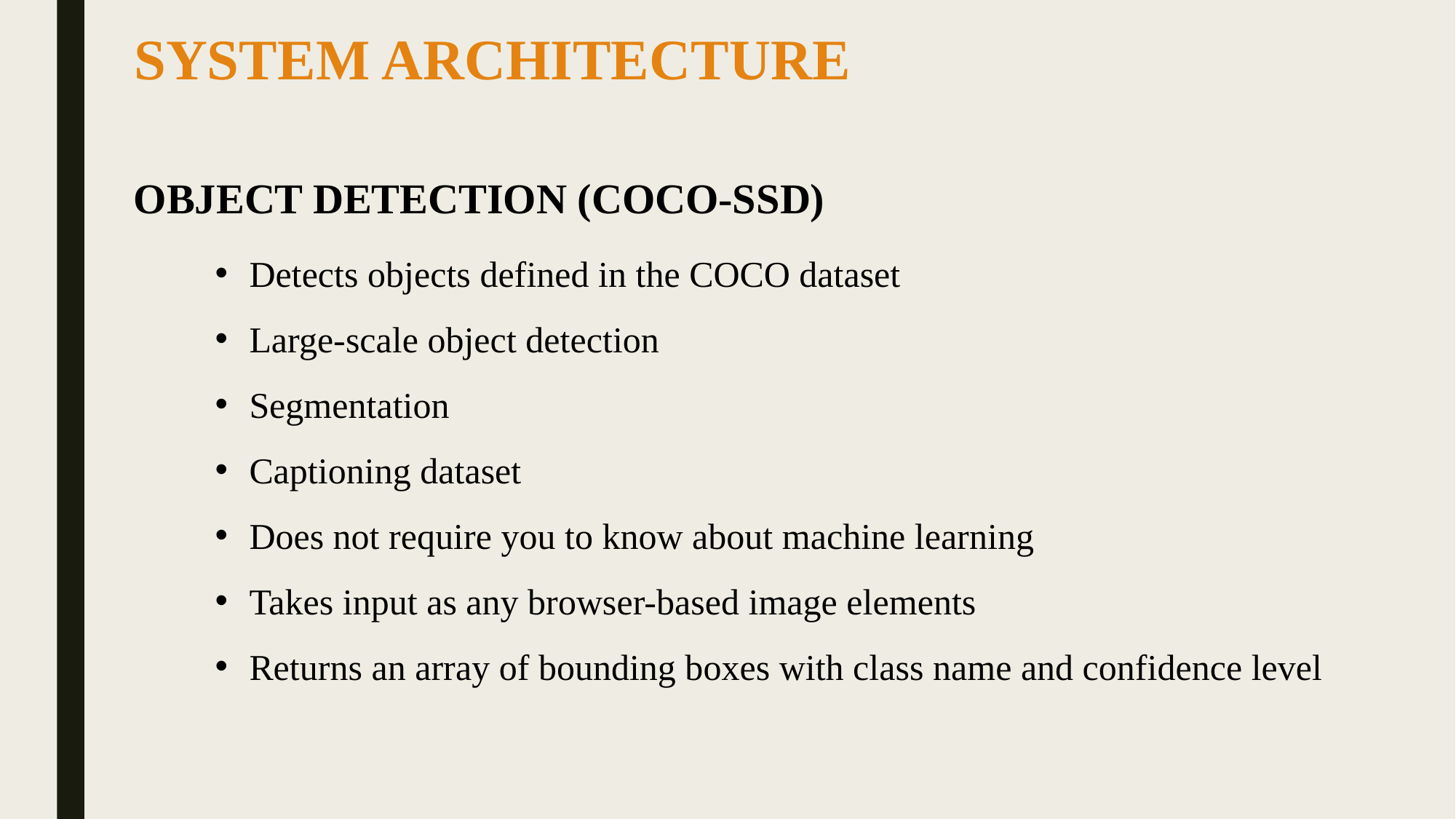

# SYSTEM ARCHITECTURE
OBJECT DETECTION (COCO-SSD)
Detects objects defined in the COCO dataset
Large-scale object detection
Segmentation
Captioning dataset
Does not require you to know about machine learning
Takes input as any browser-based image elements
Returns an array of bounding boxes with class name and confidence level